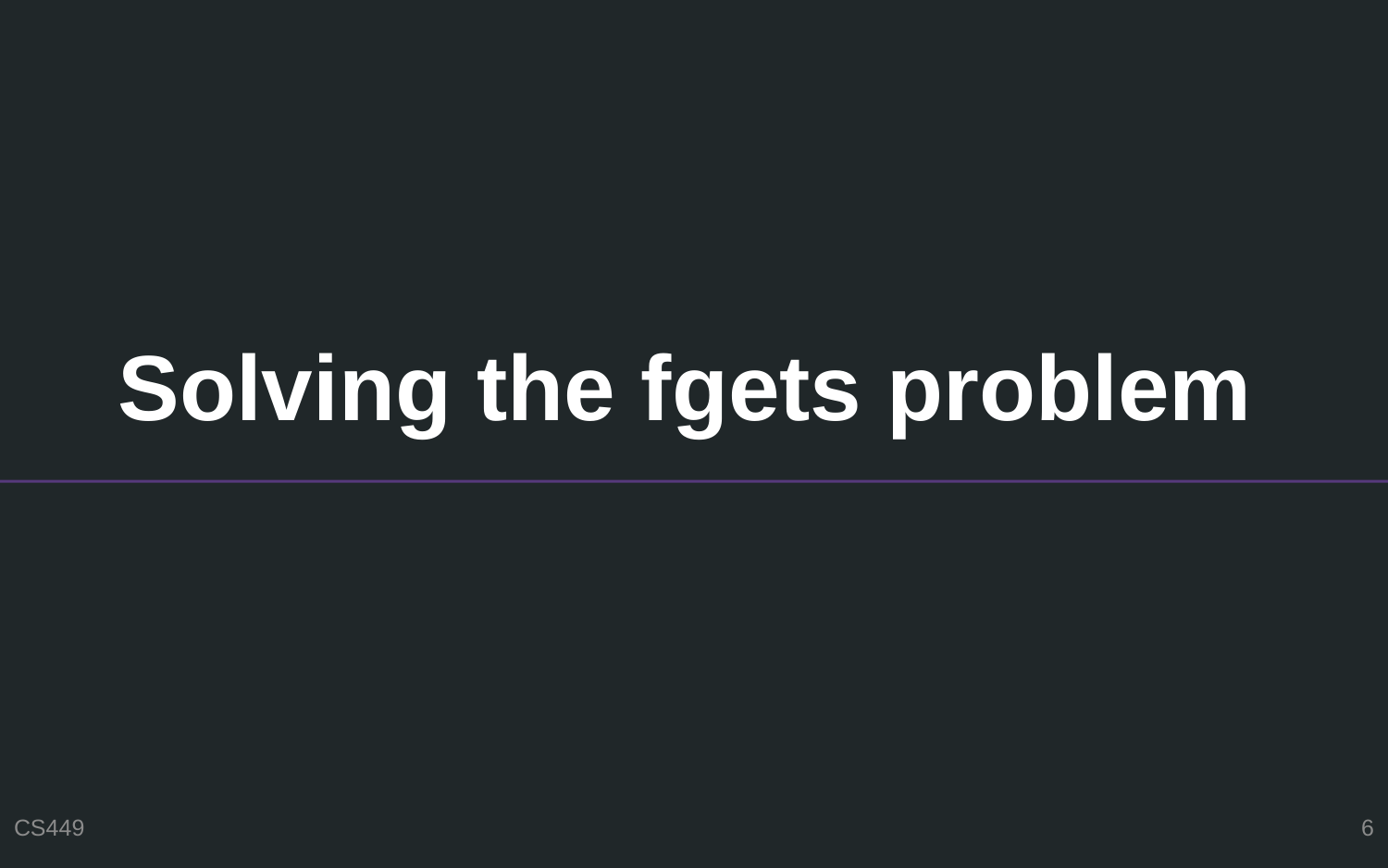

# Solving the fgets problem
CS449
6